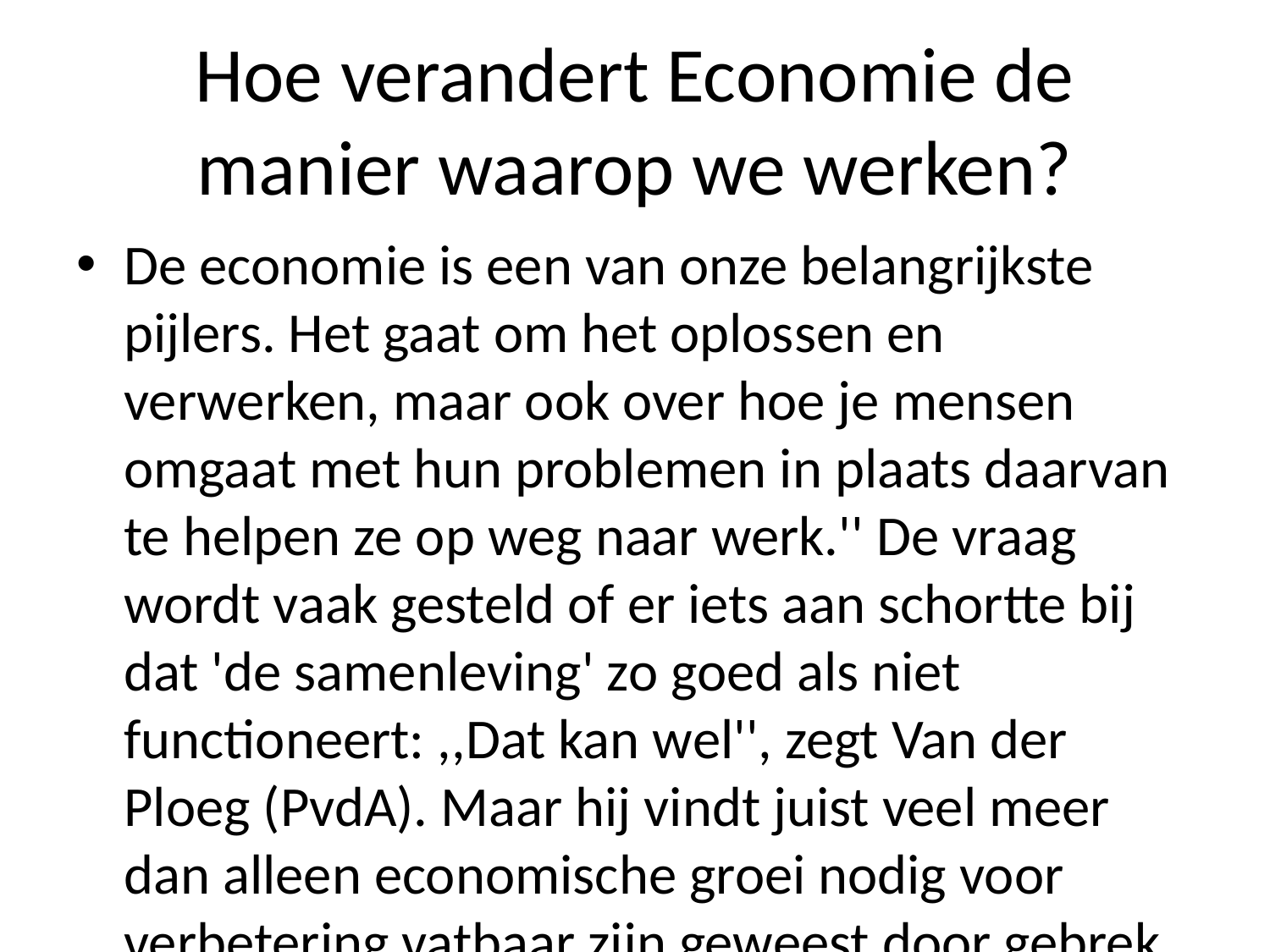

# Hoe verandert Economie de manier waarop we werken?
De economie is een van onze belangrijkste pijlers. Het gaat om het oplossen en verwerken, maar ook over hoe je mensen omgaat met hun problemen in plaats daarvan te helpen ze op weg naar werk.'' De vraag wordt vaak gesteld of er iets aan schortte bij dat 'de samenleving' zo goed als niet functioneert: ,,Dat kan wel'', zegt Van der Ploeg (PvdA). Maar hij vindt juist veel meer dan alleen economische groei nodig voor verbetering vatbaar zijn geweest door gebrek daaraan geld beschikbaar; vooral omdat die ontwikkelingshulp moet worden besteed tot betere tijden - bijvoorbeeld na Prinsjesdag-voornemens zoals verlaging ervan uitwerken tegen inflatiegevaar -, terwijl nog steeds geen concrete plannen hebben gemaakt rond nieuwe investeringen binnen Nederland's eigen grenzen."Het kabinet wil daarom graag weten wat zij precies willen doen wanneer bedrijven zich weer kunnen ontplooien zonder subsidies terugstromen via sociale zekerheidsregelingen", aldus PvdAer Melkert gisteren tijdens debatcentrum Buitenhof tegenover hem onder leiding Winsemius & Co., waar minister